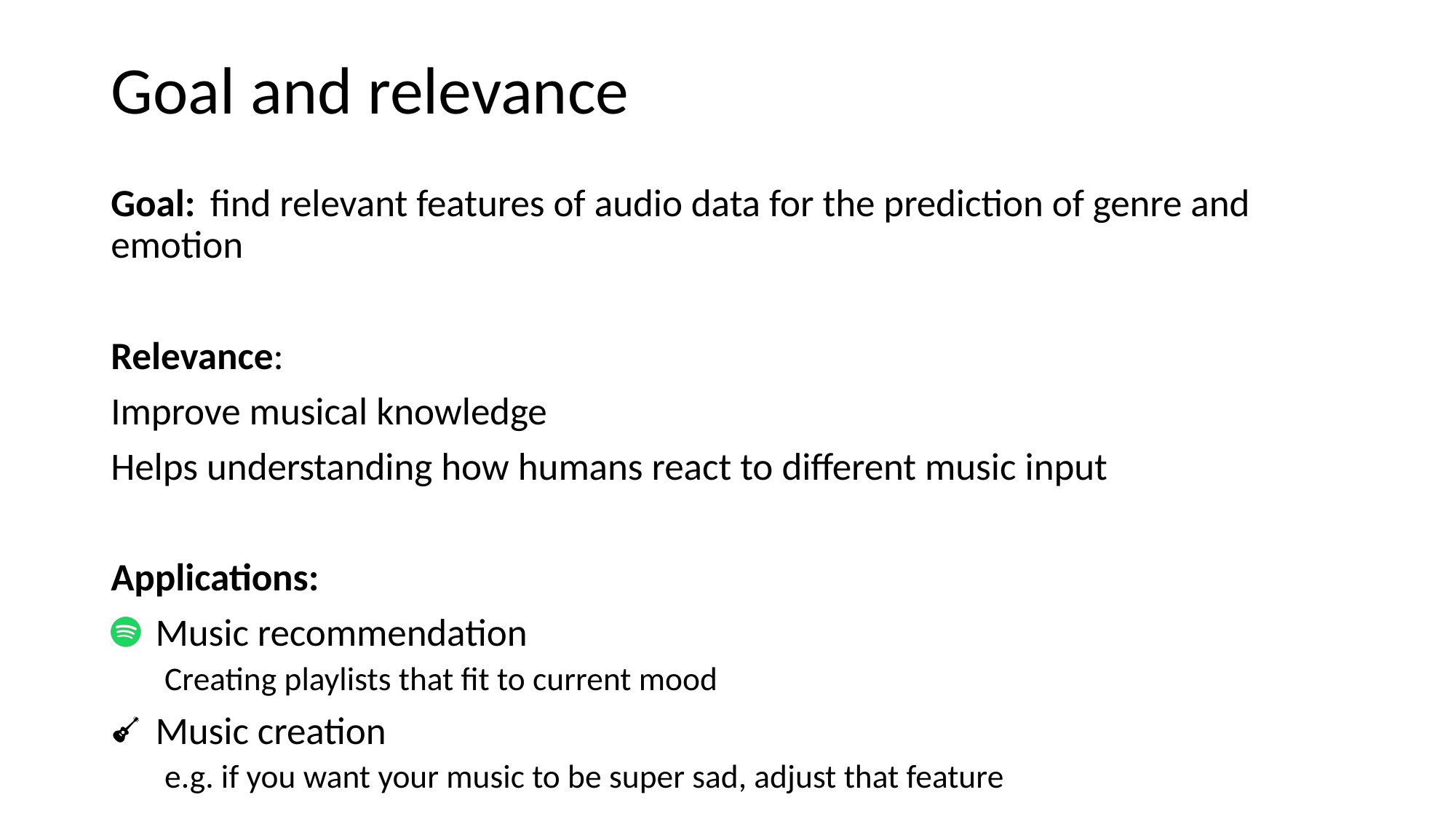

# Goal and relevance
Goal: 	find relevant features of audio data for the prediction of genre and 	emotion

Relevance:
Improve musical knowledge
Helps understanding how humans react to different music input

Applications:
  Music recommendation
	Creating playlists that fit to current mood
  Music creation
	e.g. if you want your music to be super sad, adjust that feature